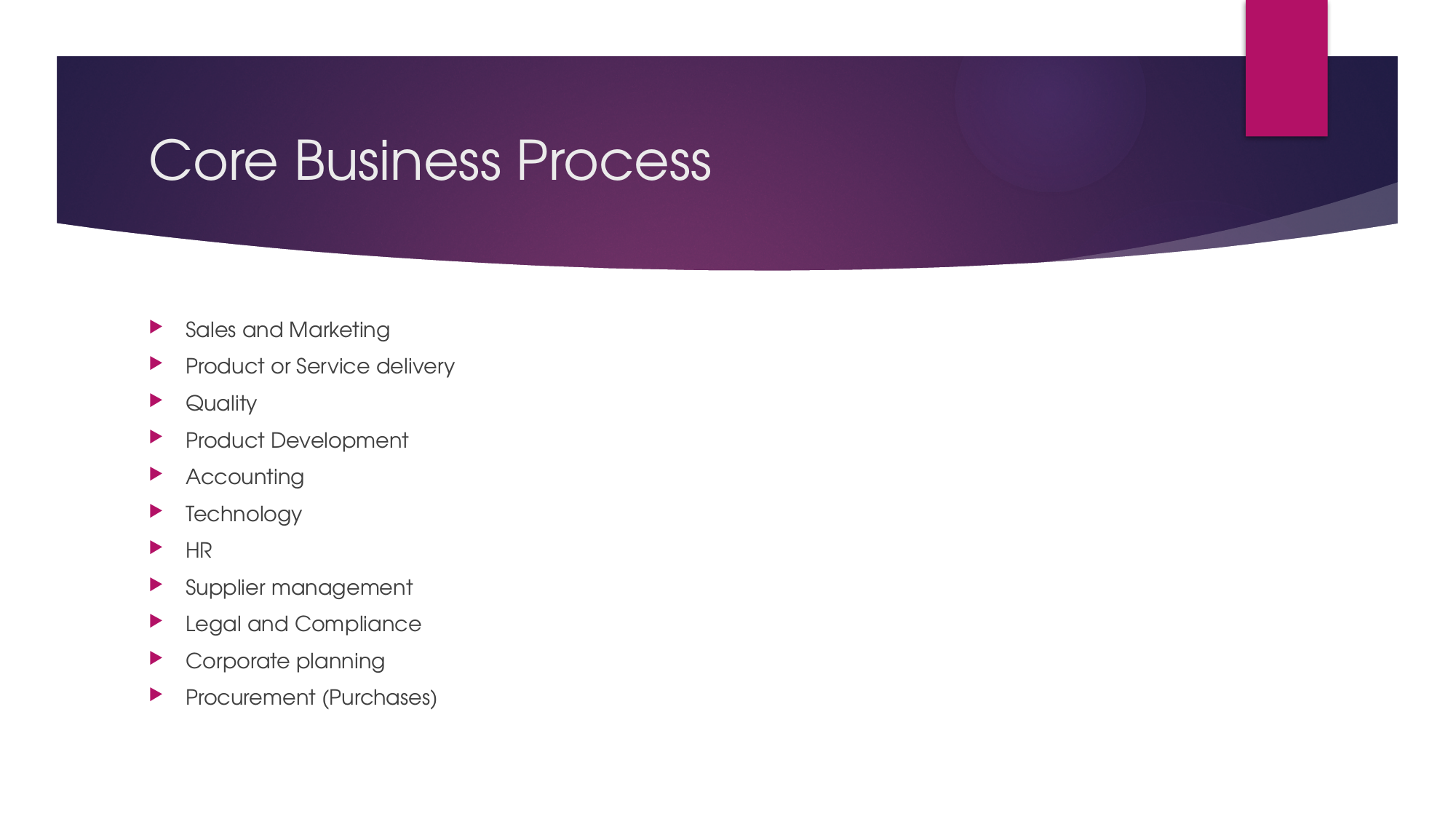

# Core Business Process
Sales and Marketing
Product or Service delivery
Quality
Product Development
Accounting
Technology
HR
Supplier management
Legal and Compliance
Corporate planning
Procurement (Purchases)